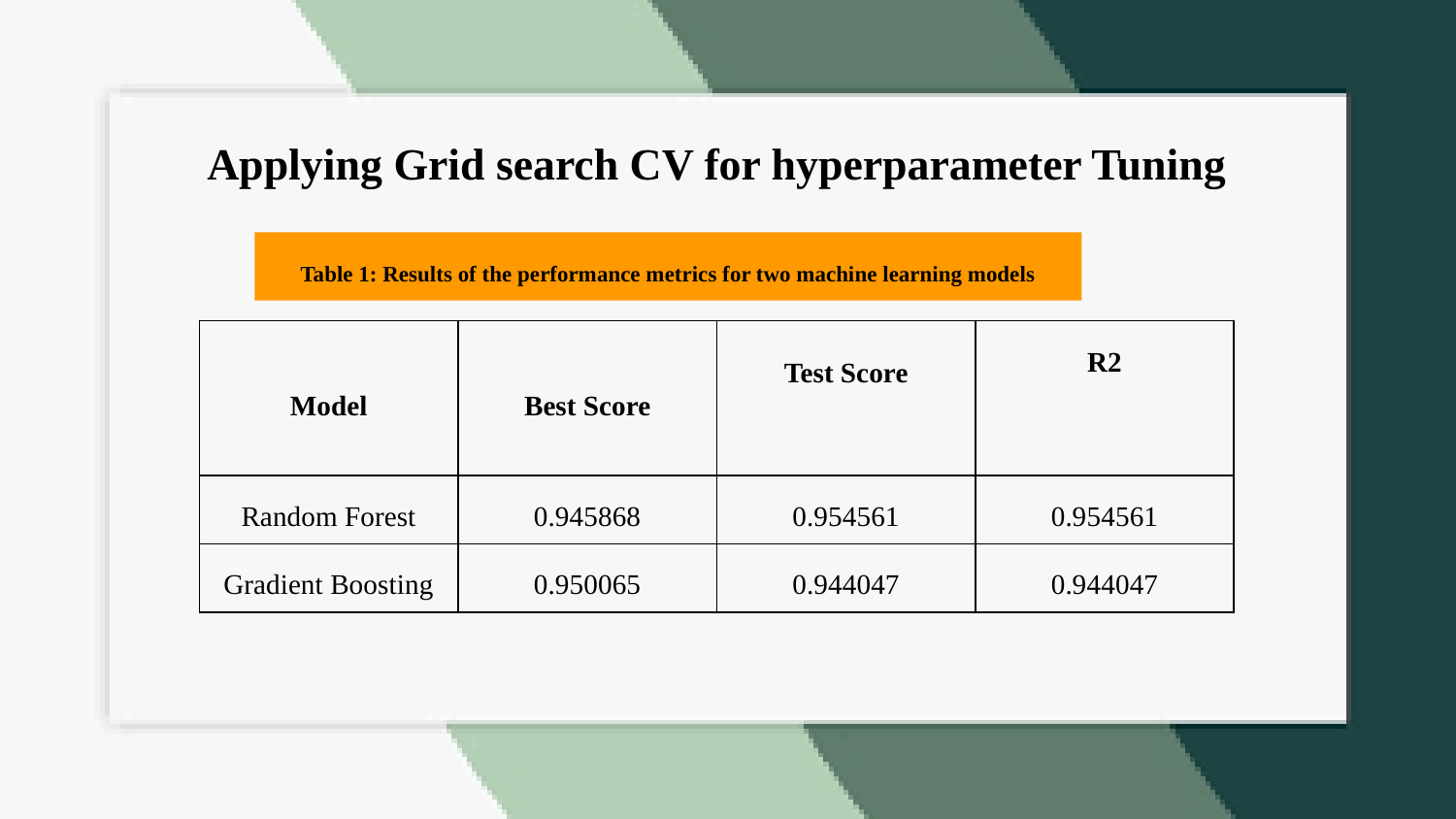

# Applying Grid search CV for hyperparameter Tuning

Table 1: Results of the performance metrics for two machine learning models
| Model | Best Score | Test Score | R2 |
| --- | --- | --- | --- |
| Random Forest | 0.945868 | 0.954561 | 0.954561 |
| Gradient Boosting | 0.950065 | 0.944047 | 0.944047 |